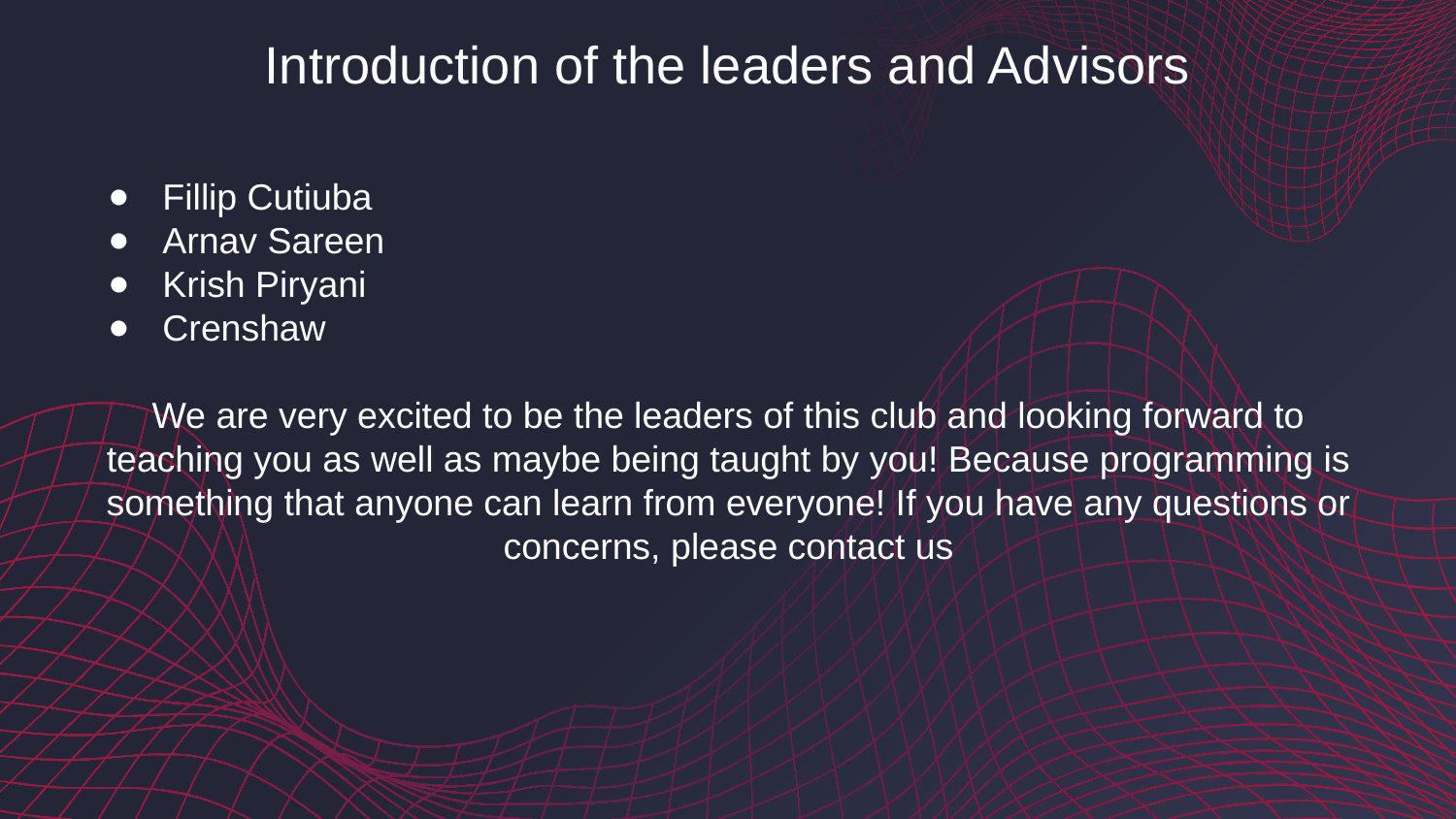

Introduction of the leaders and Advisors
Fillip Cutiuba
Arnav Sareen
Krish Piryani
Crenshaw

We are very excited to be the leaders of this club and looking forward to teaching you as well as maybe being taught by you! Because programming is something that anyone can learn from everyone! If you have any questions or concerns, please contact us